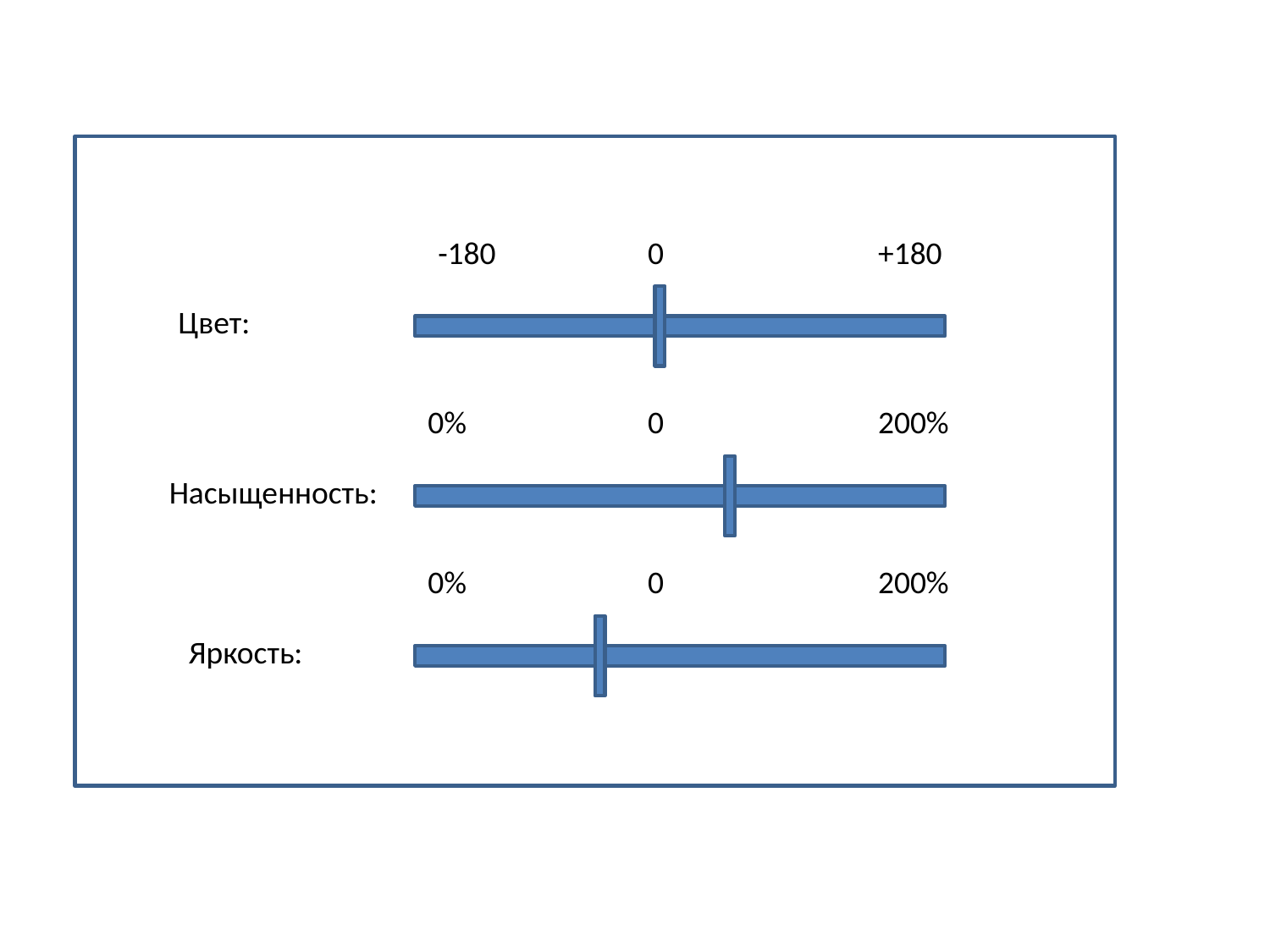

-180
0
+180

Цвет:

0%
0
200%

Насыщенность:

0%
0
200%

Яркость: